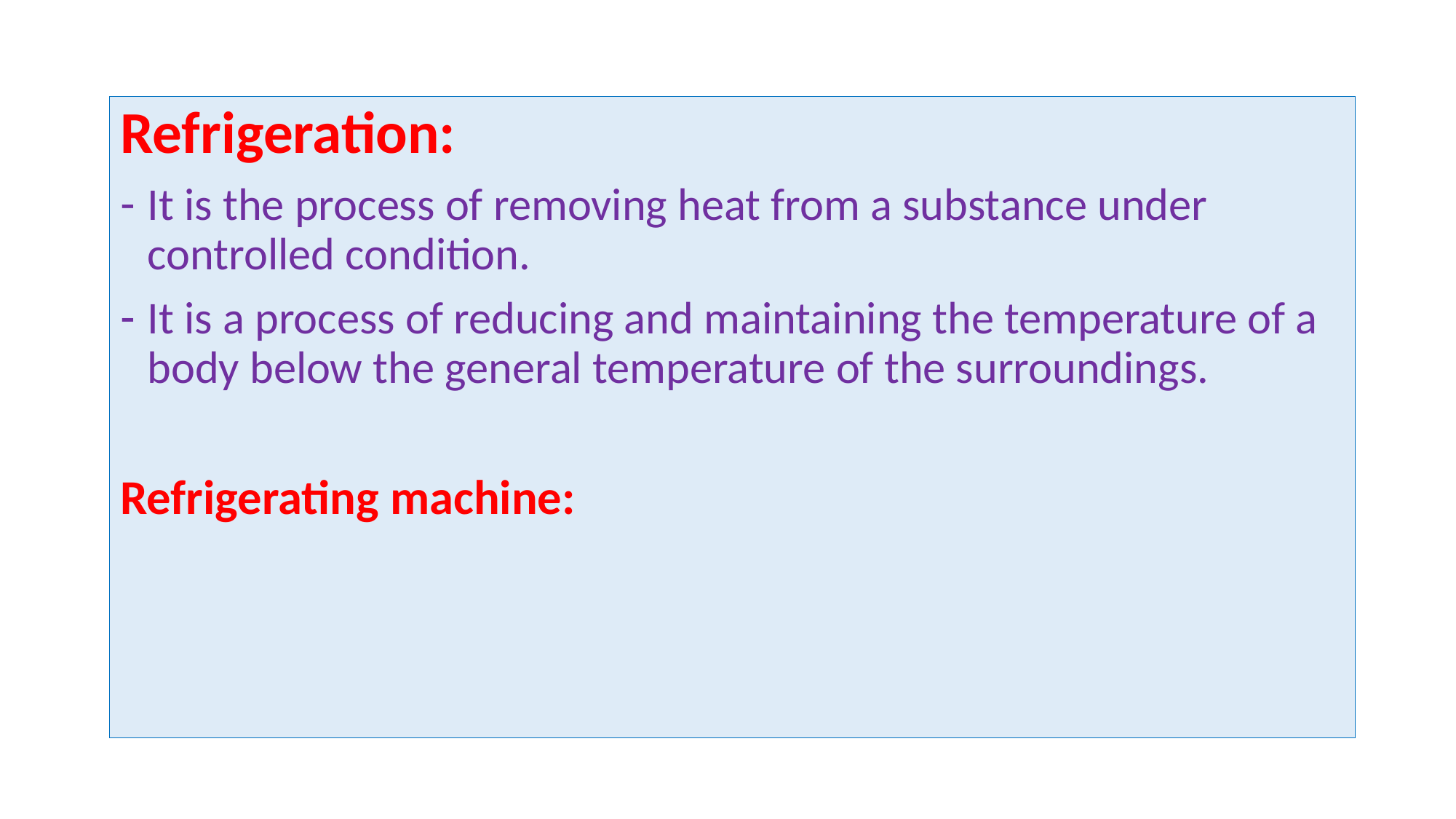

Refrigeration:
It is the process of removing heat from a substance under controlled condition.
It is a process of reducing and maintaining the temperature of a body below the general temperature of the surroundings.

Refrigerating machine: